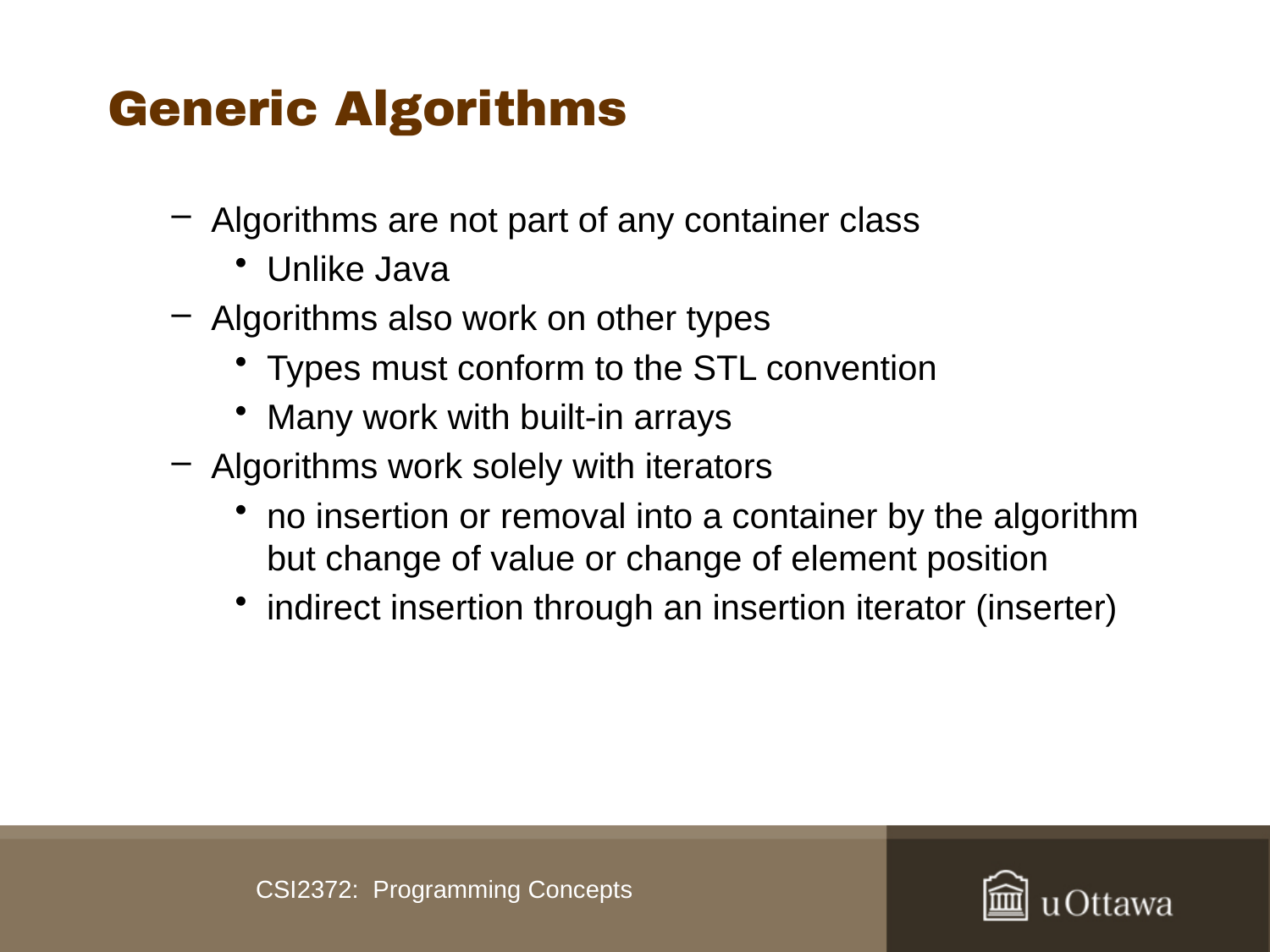

# Generic Algorithms
Algorithms are not part of any container class
Unlike Java
Algorithms also work on other types
Types must conform to the STL convention
Many work with built-in arrays
Algorithms work solely with iterators
no insertion or removal into a container by the algorithm but change of value or change of element position
indirect insertion through an insertion iterator (inserter)
CSI2372:  Programming Concepts